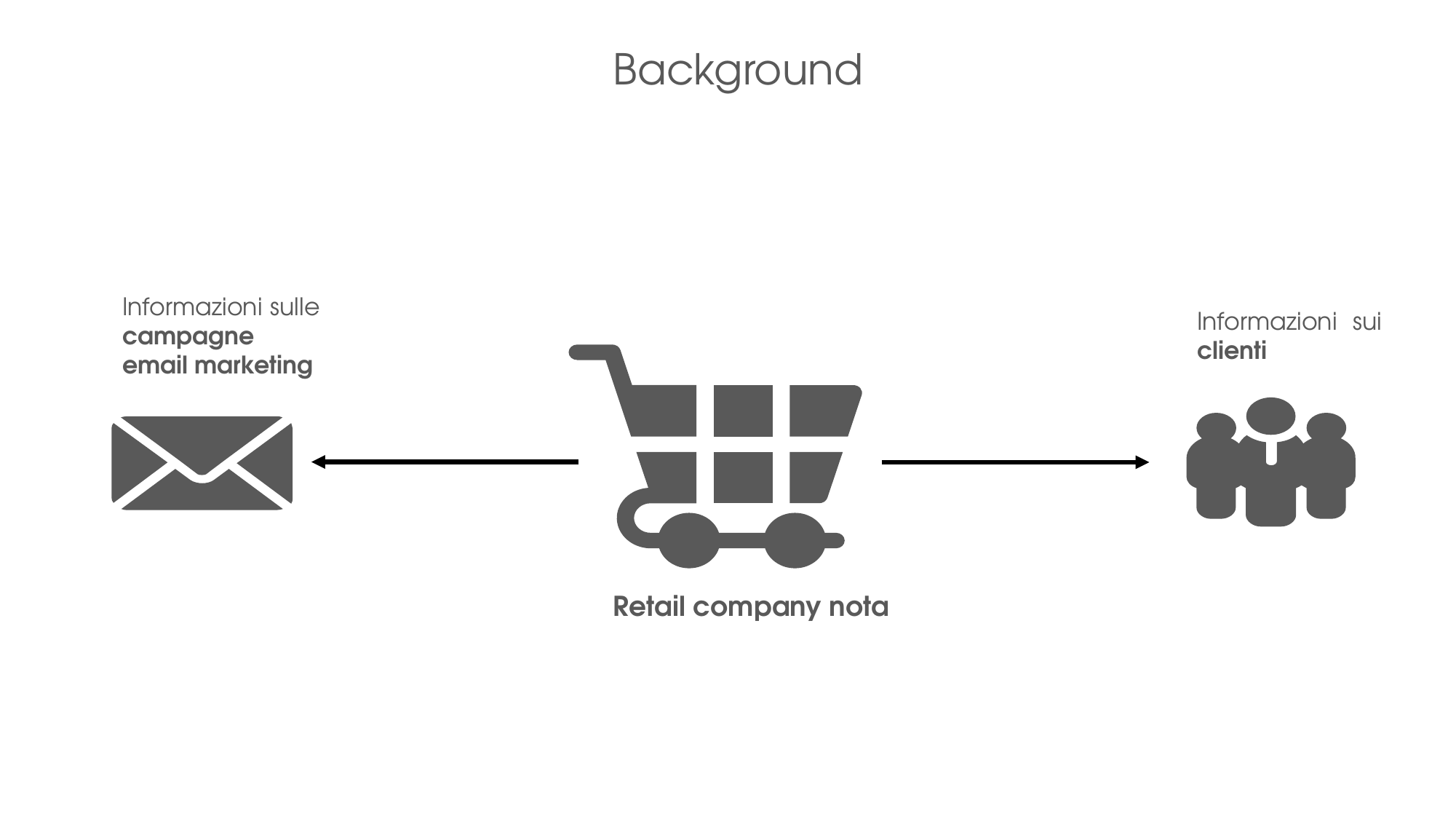

Background
Informazioni sulle campagne email marketing
Informazioni sui clienti

Retail company nota